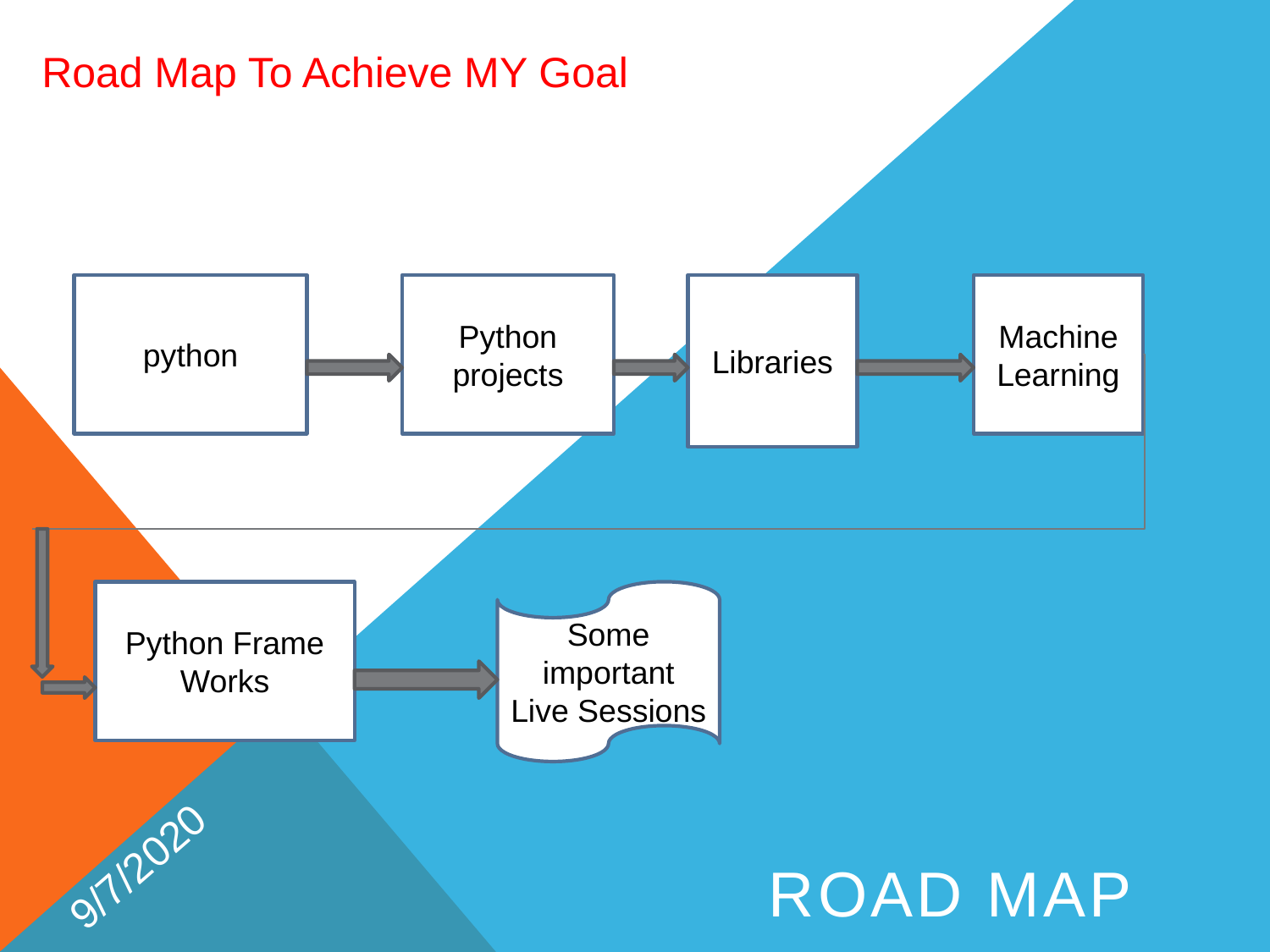

Road Map To Achieve MY Goal
python
Python projects
Libraries
Machine Learning

Python Frame Works
Some important Live Sessions

9/7/2020
Road Map